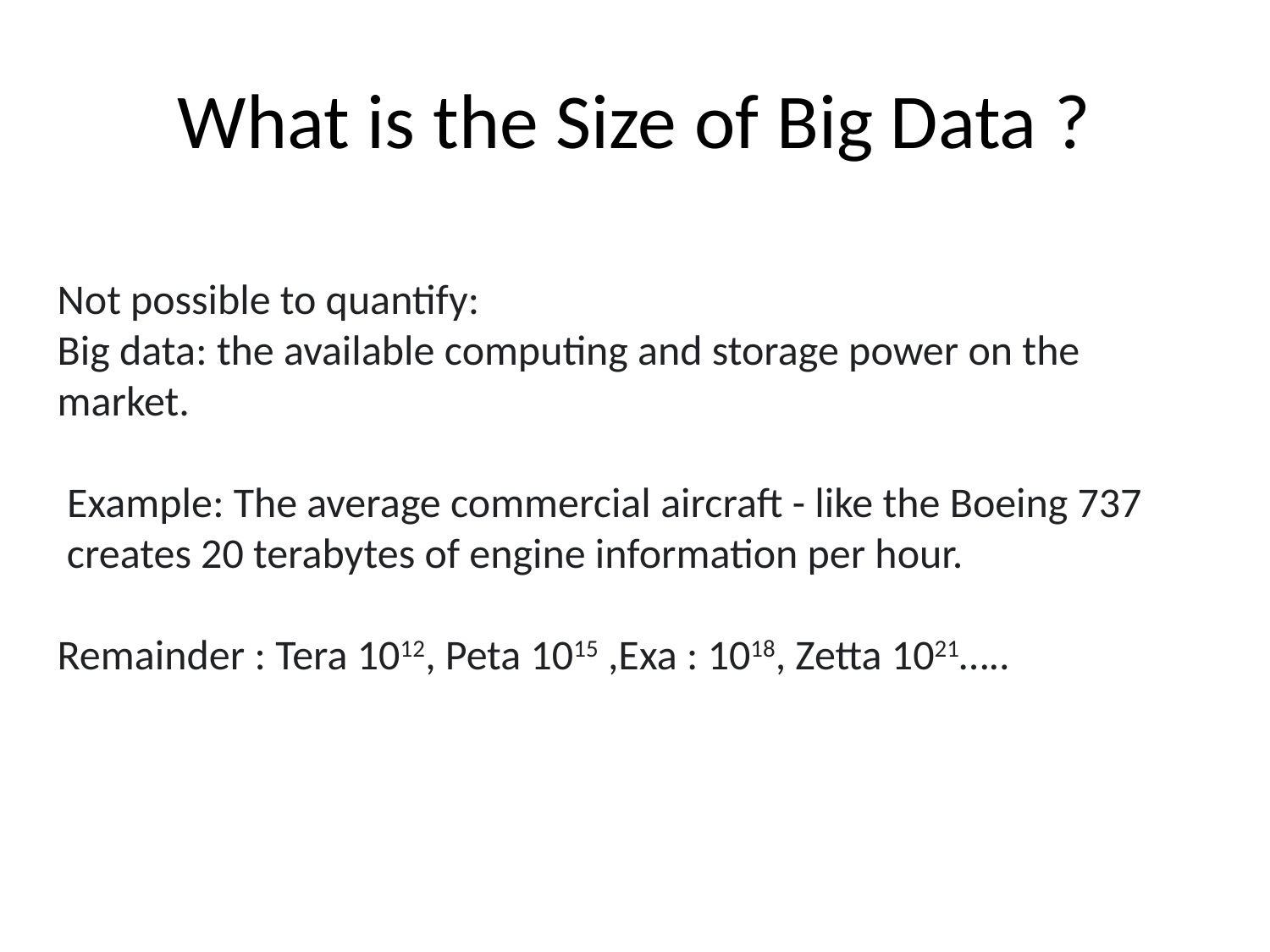

# What is the Size of Big Data ?
Not possible to quantify:
Big data: the available computing and storage power on the market.
 Example: The average commercial aircraft - like the Boeing 737  creates 20 terabytes of engine information per hour.

Remainder : Tera 1012, Peta 1015 ,Exa : 1018, Zetta 1021…..